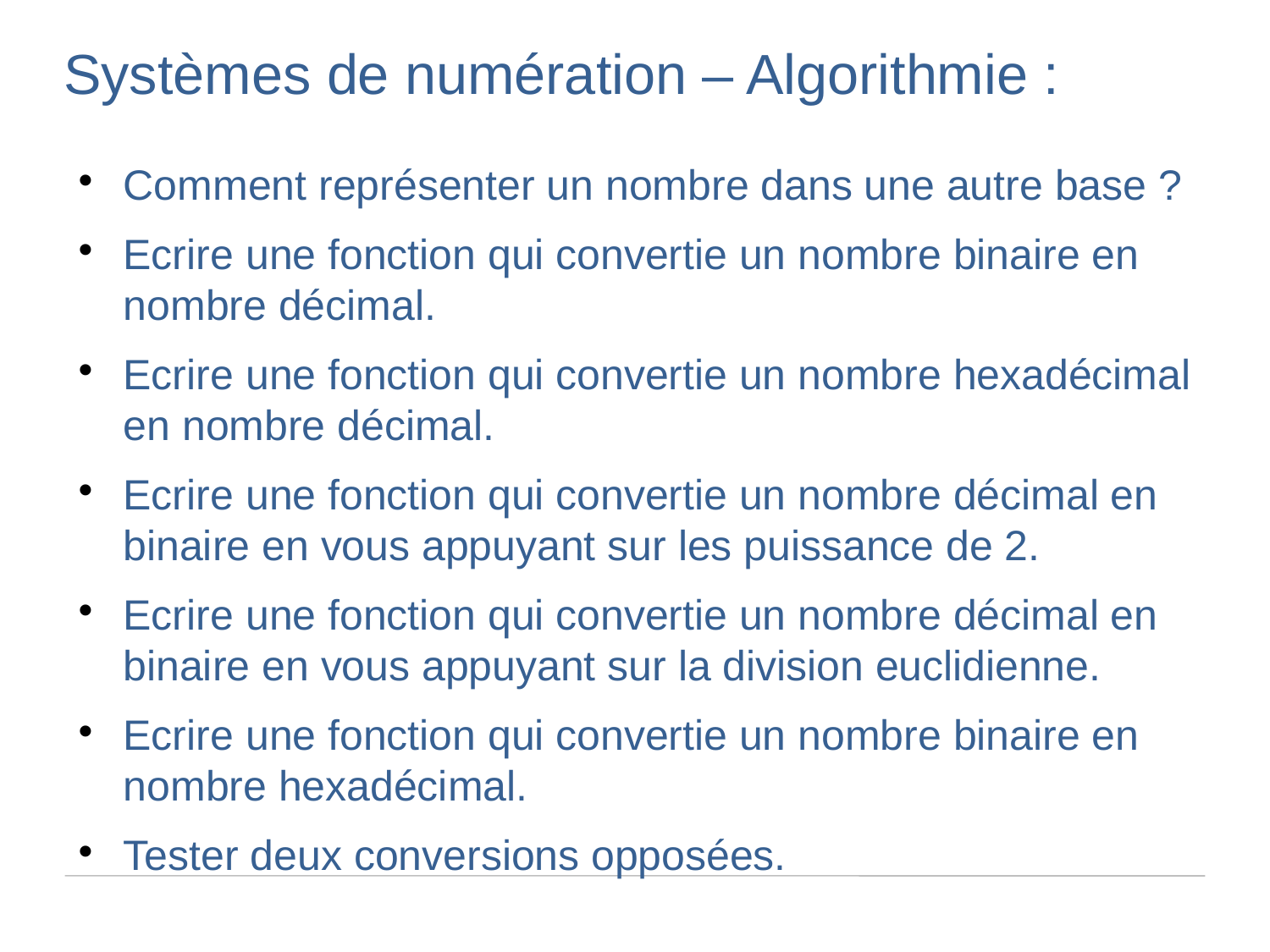

Systèmes de numération – Algorithmie :
Comment représenter un nombre dans une autre base ?
Ecrire une fonction qui convertie un nombre binaire en nombre décimal.
Ecrire une fonction qui convertie un nombre hexadécimal en nombre décimal.
Ecrire une fonction qui convertie un nombre décimal en binaire en vous appuyant sur les puissance de 2.
Ecrire une fonction qui convertie un nombre décimal en binaire en vous appuyant sur la division euclidienne.
Ecrire une fonction qui convertie un nombre binaire en nombre hexadécimal.
Tester deux conversions opposées.